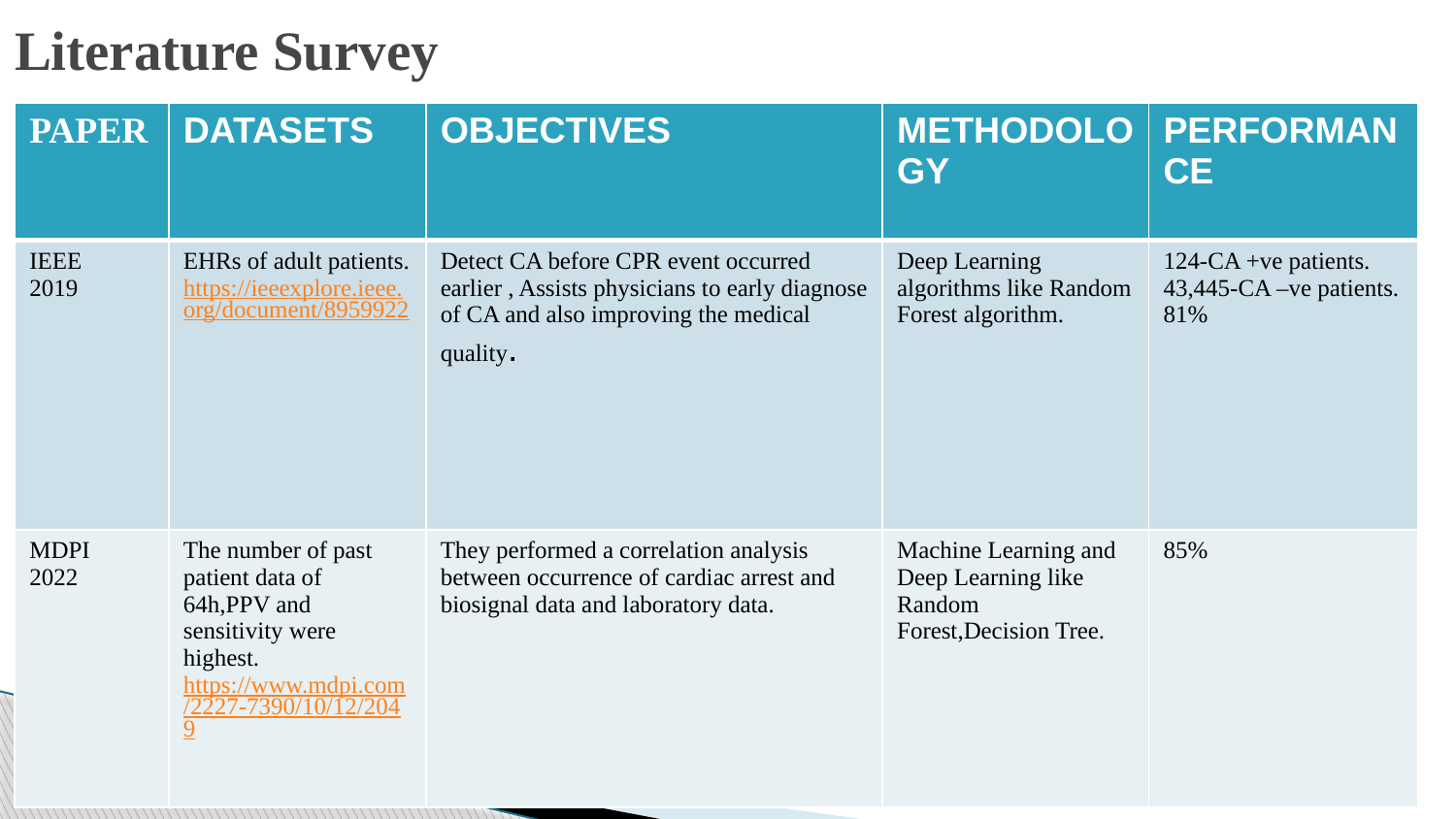

# Literature Survey
| PAPER | DATASETS | OBJECTIVES | METHODOLOGY | PERFORMANCE |
| --- | --- | --- | --- | --- |
| IEEE 2019 | EHRs of adult patients. https://ieeexplore.ieee.org/document/8959922 | Detect CA before CPR event occurred earlier , Assists physicians to early diagnose of CA and also improving the medical quality. | Deep Learning algorithms like Random Forest algorithm. | 124-CA +ve patients. 43,445-CA –ve patients. 81% |
| MDPI 2022 | The number of past patient data of 64h,PPV and sensitivity were highest. https://www.mdpi.com/2227-7390/10/12/2049 | They performed a correlation analysis between occurrence of cardiac arrest and biosignal data and laboratory data. | Machine Learning and Deep Learning like Random Forest,Decision Tree. | 85% |